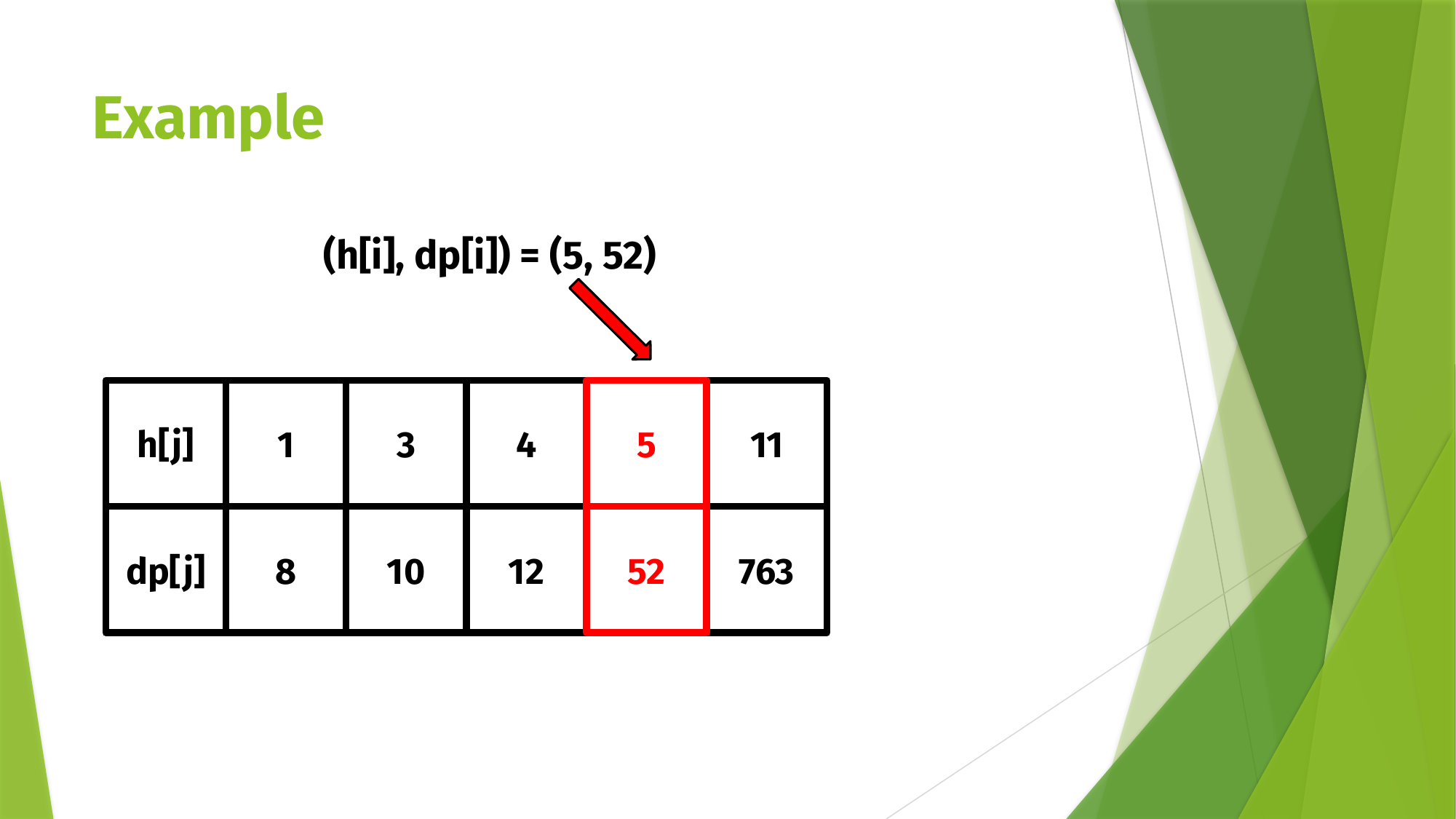

# Example
(h[i], dp[i]) = (5, 52)

h[j]
1
3
4
5
11
dp[j]
8
10
12
52
763